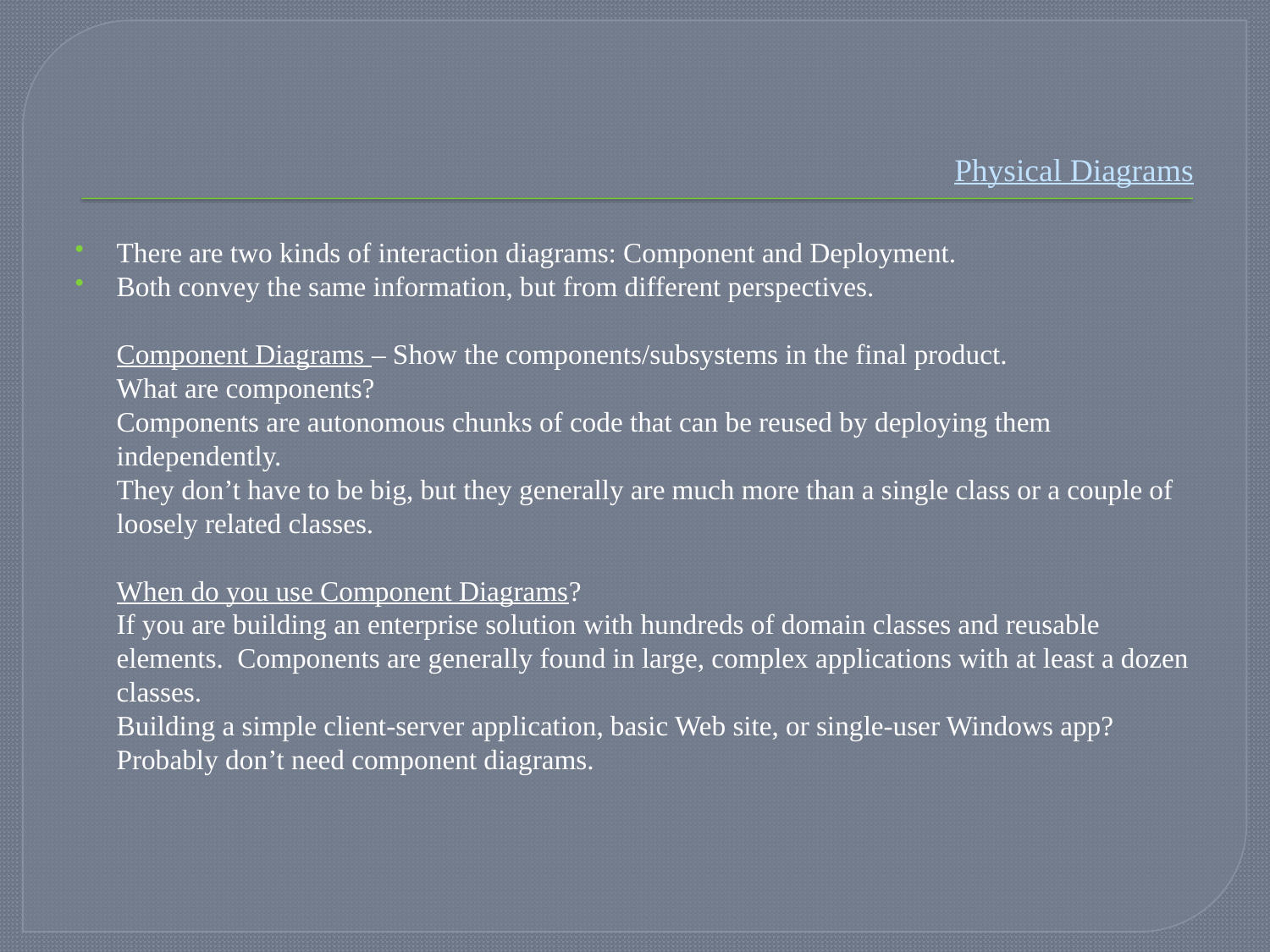

# Physical Diagrams
There are two kinds of interaction diagrams: Component and Deployment.
Both convey the same information, but from different perspectives.

	Component Diagrams – Show the components/subsystems in the final product.
	What are components?
	Components are autonomous chunks of code that can be reused by deploying them independently.
	They don’t have to be big, but they generally are much more than a single class or a couple of loosely related classes.

	When do you use Component Diagrams?
	If you are building an enterprise solution with hundreds of domain classes and reusable elements.  Components are generally found in large, complex applications with at least a dozen classes.
	Building a simple client-server application, basic Web site, or single-user Windows app?
	Probably don’t need component diagrams.